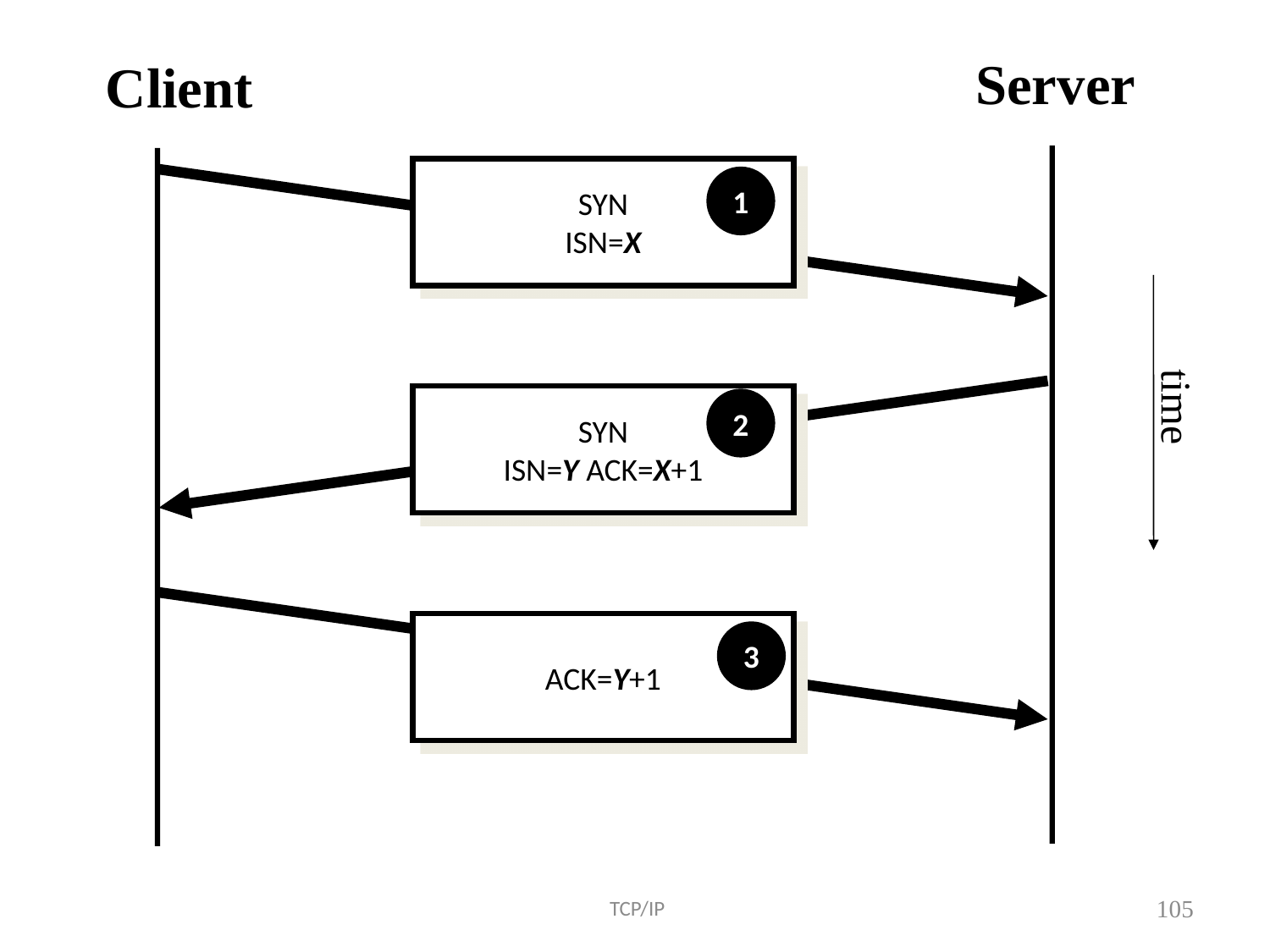

Server
Client

SYN
ISN=X

1

SYN
ISN=Y ACK=X+1
2
time

ACK=Y+1
3
 TCP/IP
105